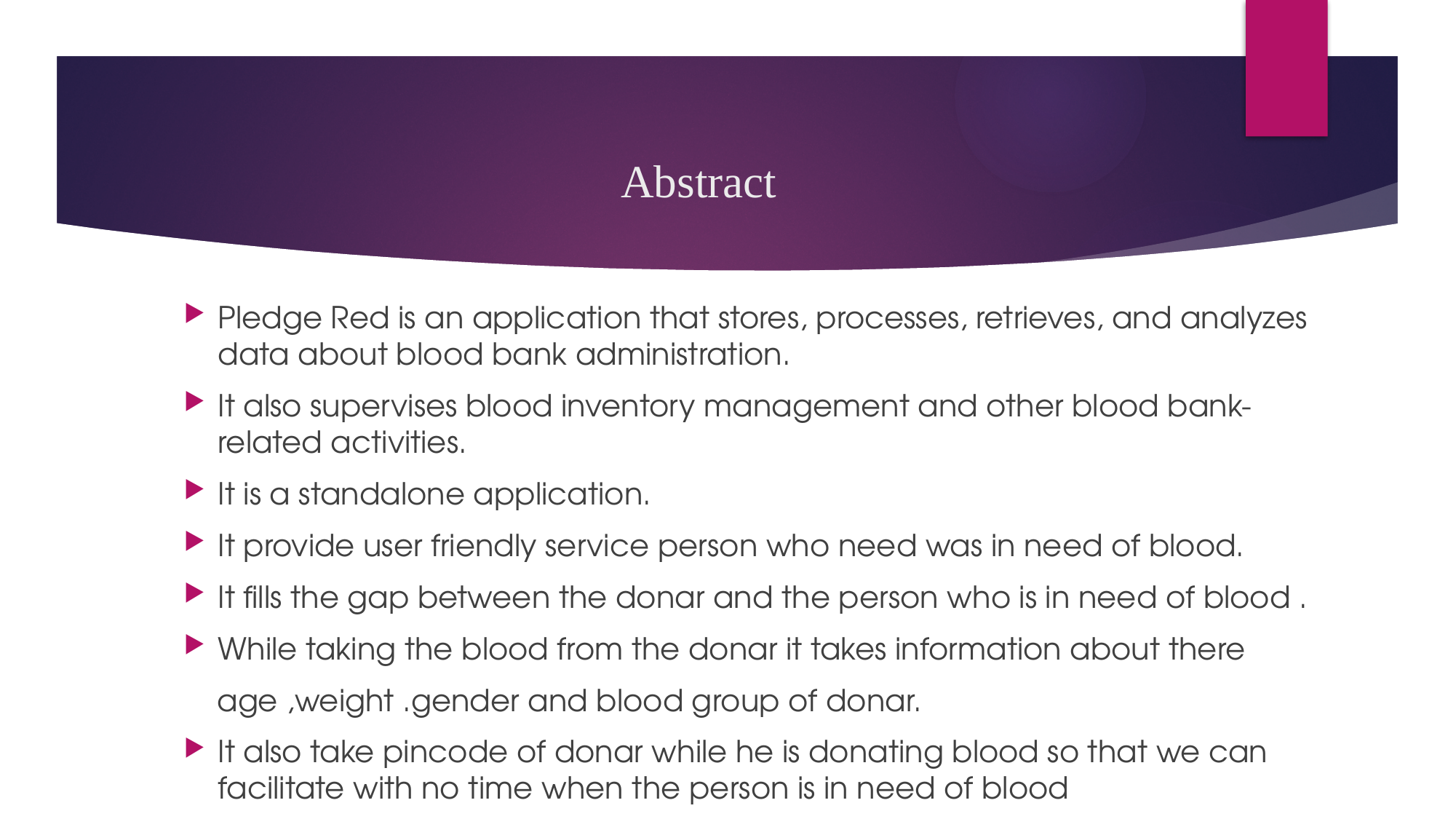

# Abstract
Pledge Red is an application that stores, processes, retrieves, and analyzes data about blood bank administration.
It also supervises blood inventory management and other blood bank-related activities.
It is a standalone application.
It provide user friendly service person who need was in need of blood.
It fills the gap between the donar and the person who is in need of blood .
While taking the blood from the donar it takes information about there
    age ,weight .gender and blood group of donar.
It also take pincode of donar while he is donating blood so that we can facilitate with no time when the person is in need of blood